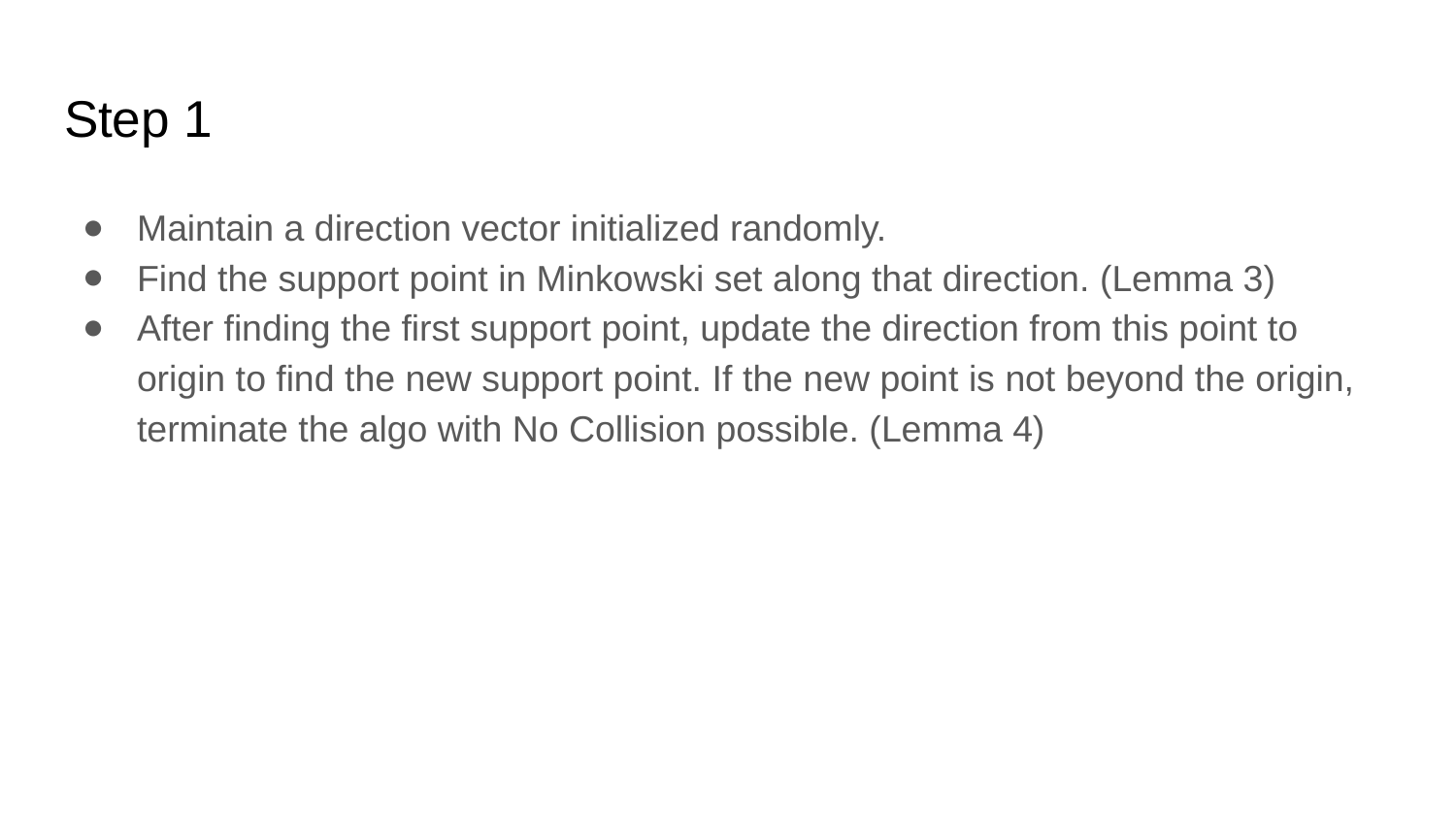

# Step 1
Maintain a direction vector initialized randomly.
Find the support point in Minkowski set along that direction. (Lemma 3)
After finding the first support point, update the direction from this point to origin to find the new support point. If the new point is not beyond the origin, terminate the algo with No Collision possible. (Lemma 4)